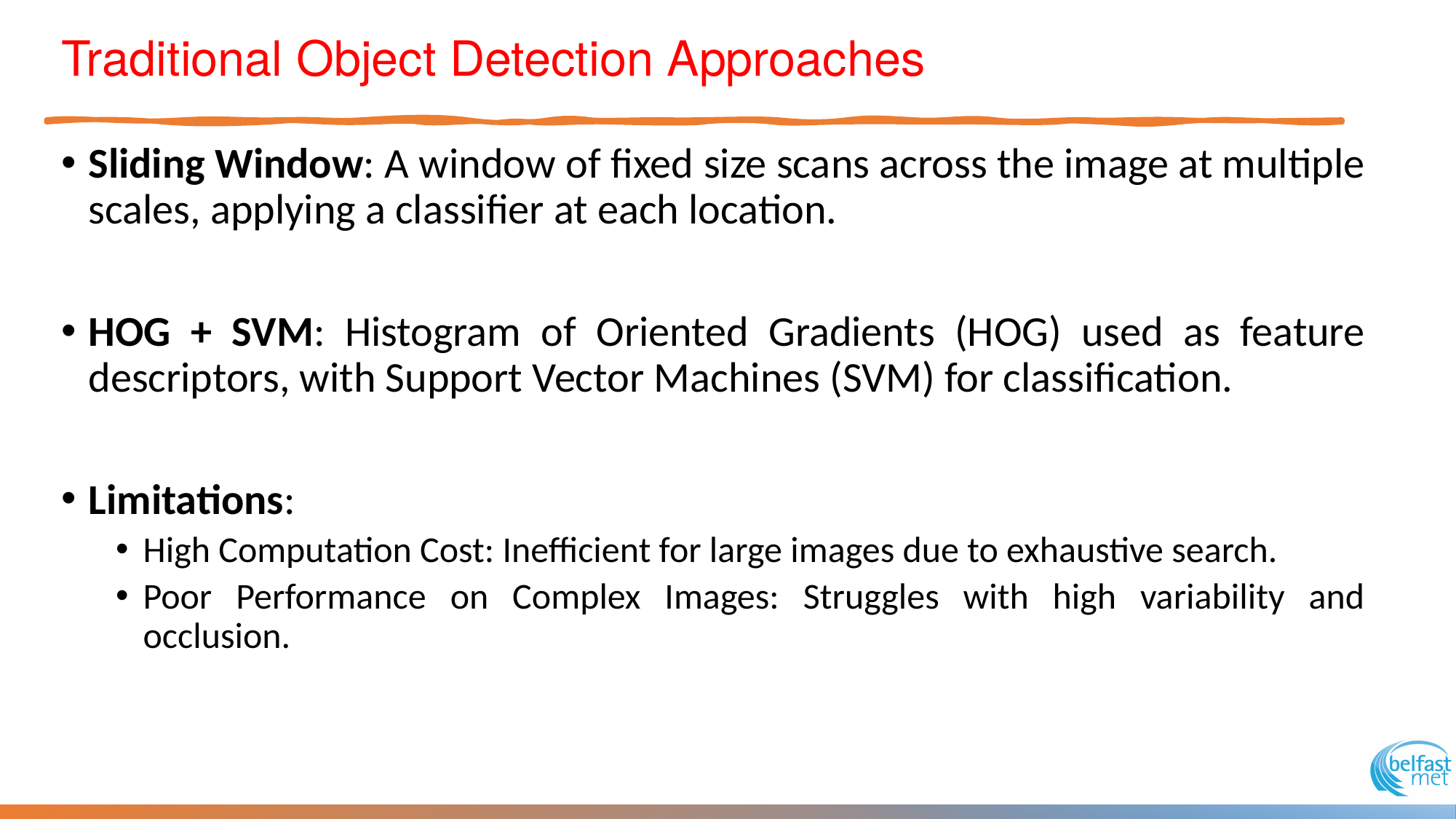

# Traditional Object Detection Approaches
Sliding Window: A window of fixed size scans across the image at multiple scales, applying a classifier at each location.

HOG + SVM: Histogram of Oriented Gradients (HOG) used as feature descriptors, with Support Vector Machines (SVM) for classification.

Limitations:
High Computation Cost: Inefficient for large images due to exhaustive search.
Poor Performance on Complex Images: Struggles with high variability and occlusion.